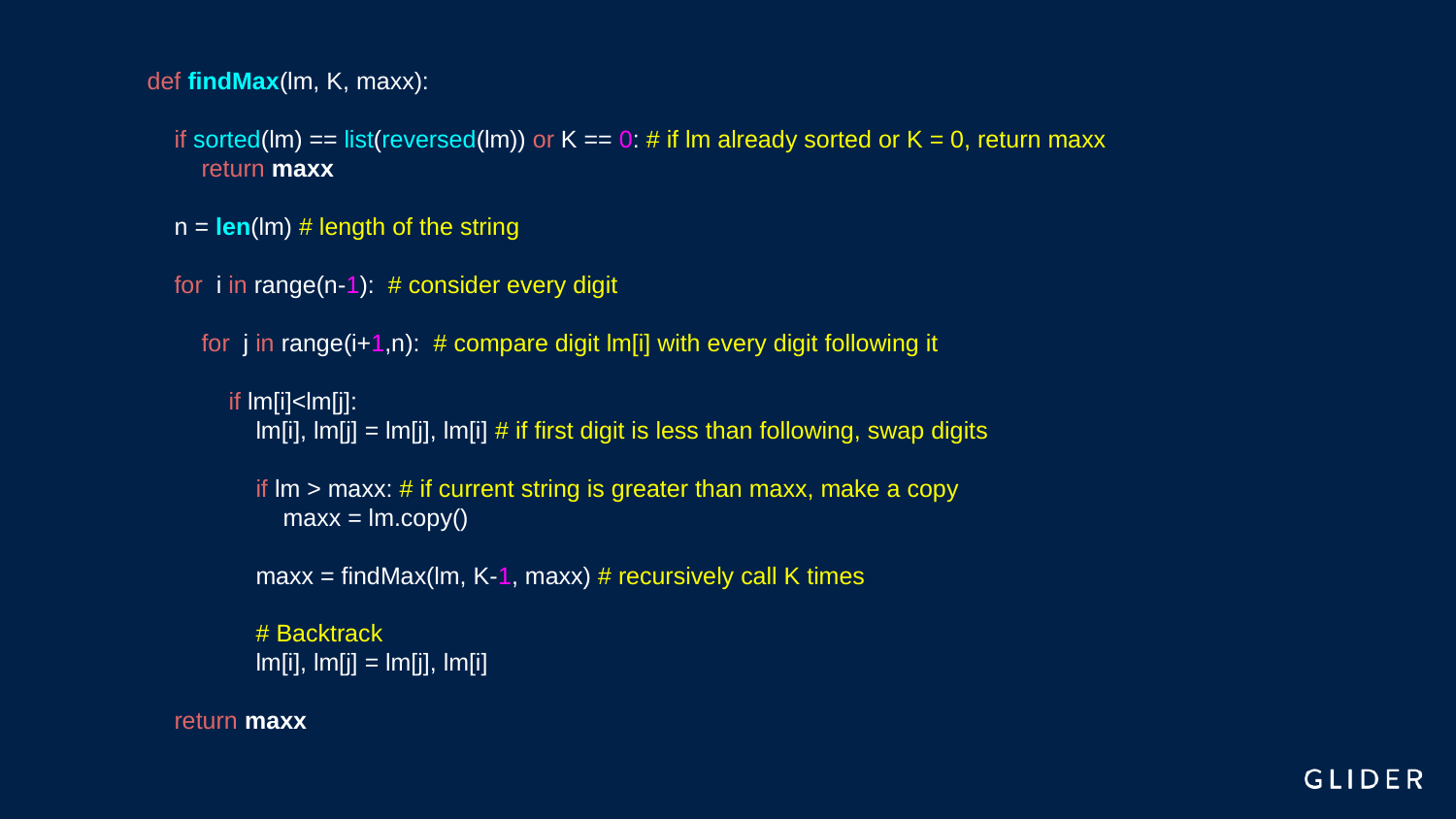

def findMax(lm, K, maxx):

    if sorted(lm) == list(reversed(lm)) or K == 0: # if lm already sorted or K = 0, return maxx
        return maxx

    n = len(lm) # length of the string

    for  i in range(n-1):  # consider every digit

        for  j in range(i+1,n):  # compare digit lm[i] with every digit following it

            if lm[i]<lm[j]:
                lm[i], lm[j] = lm[j], lm[i] # if first digit is less than following, swap digits

                if lm > maxx: # if current string is greater than maxx, make a copy
                    maxx = lm.copy()

                maxx = findMax(lm, K-1, maxx) # recursively call K times

                # Backtrack
                lm[i], lm[j] = lm[j], lm[i]

    return maxx